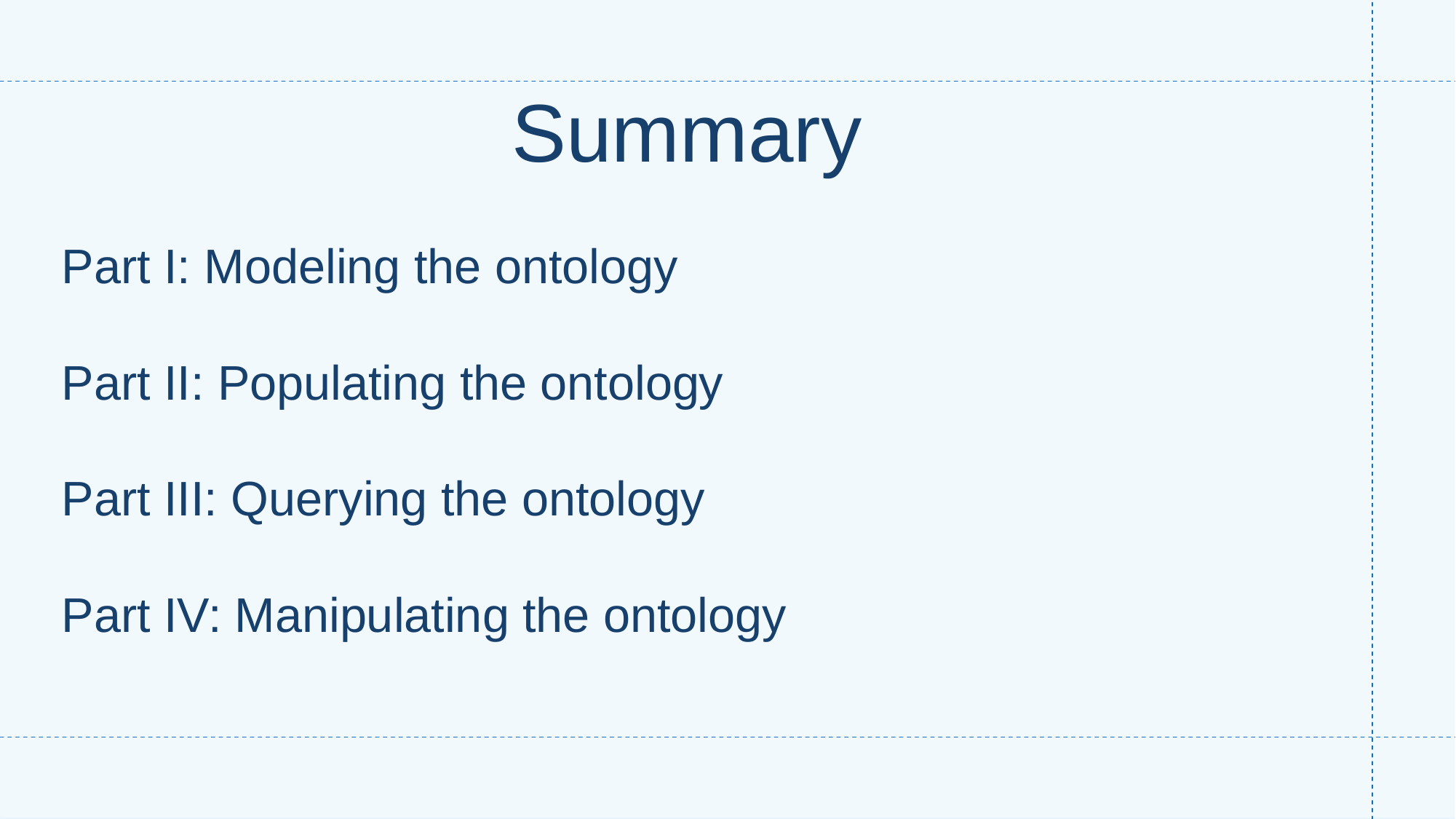

# Summary

Part I: Modeling the ontology
Part II: Populating the ontology
Part III: Querying the ontology
Part IV: Manipulating the ontology